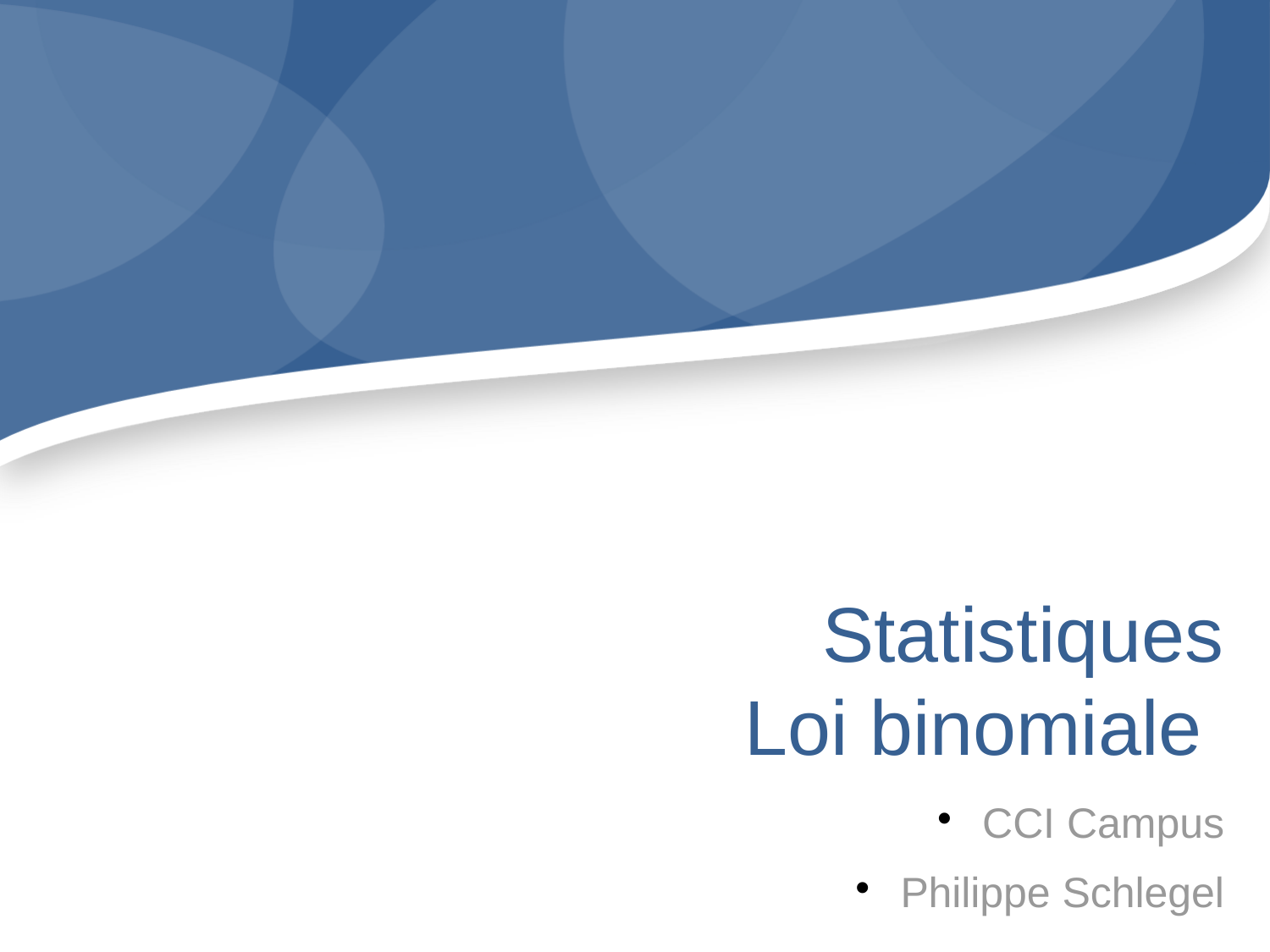

Statistiques
Loi binomiale
CCI Campus
Philippe Schlegel